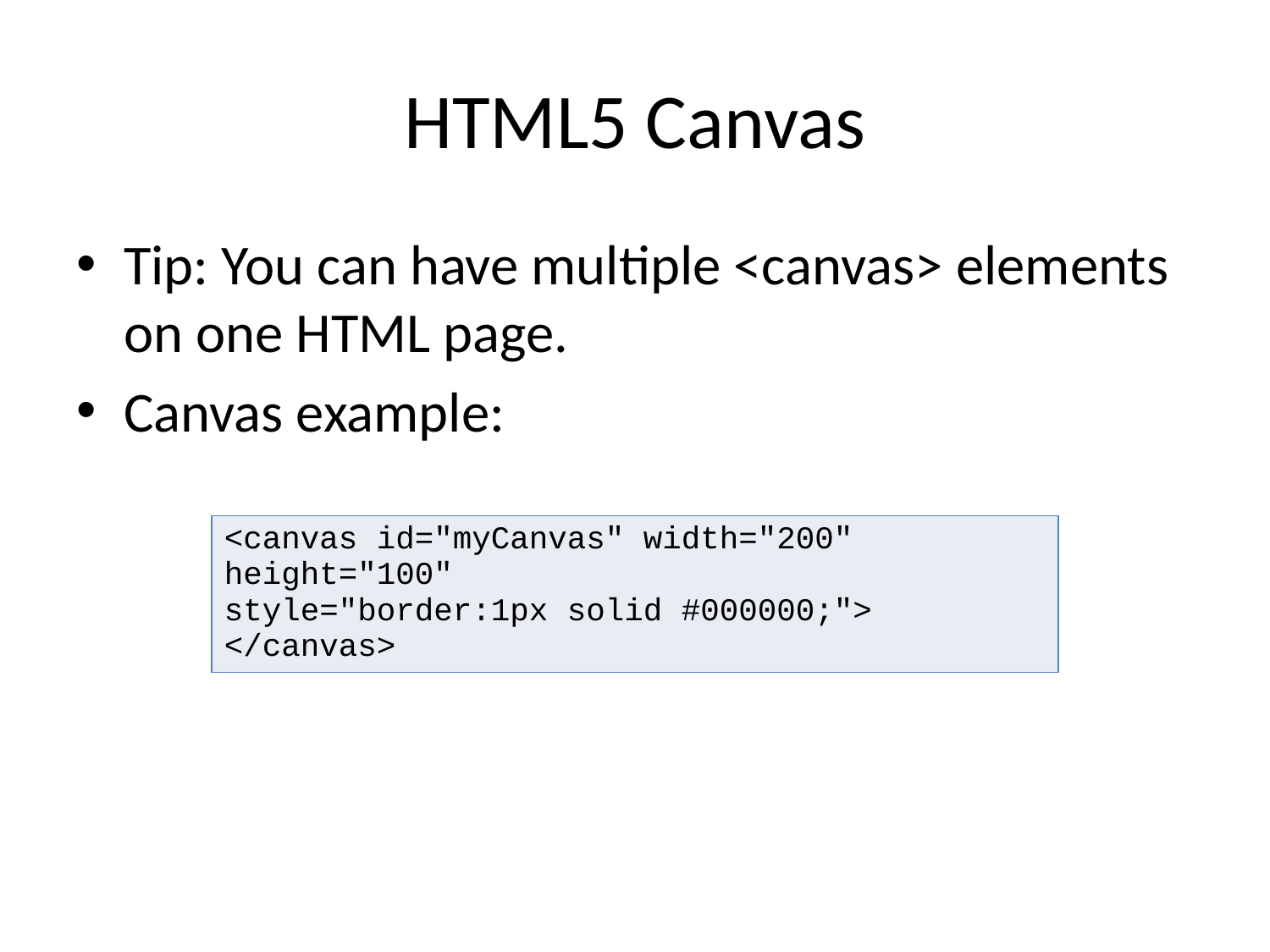

# HTML5 Canvas
Tip: You can have multiple <canvas> elements on one HTML page.
Canvas example:

| <canvas id="myCanvas" width="200" height="100" style="border:1px solid #000000;"> </canvas> |
| --- |